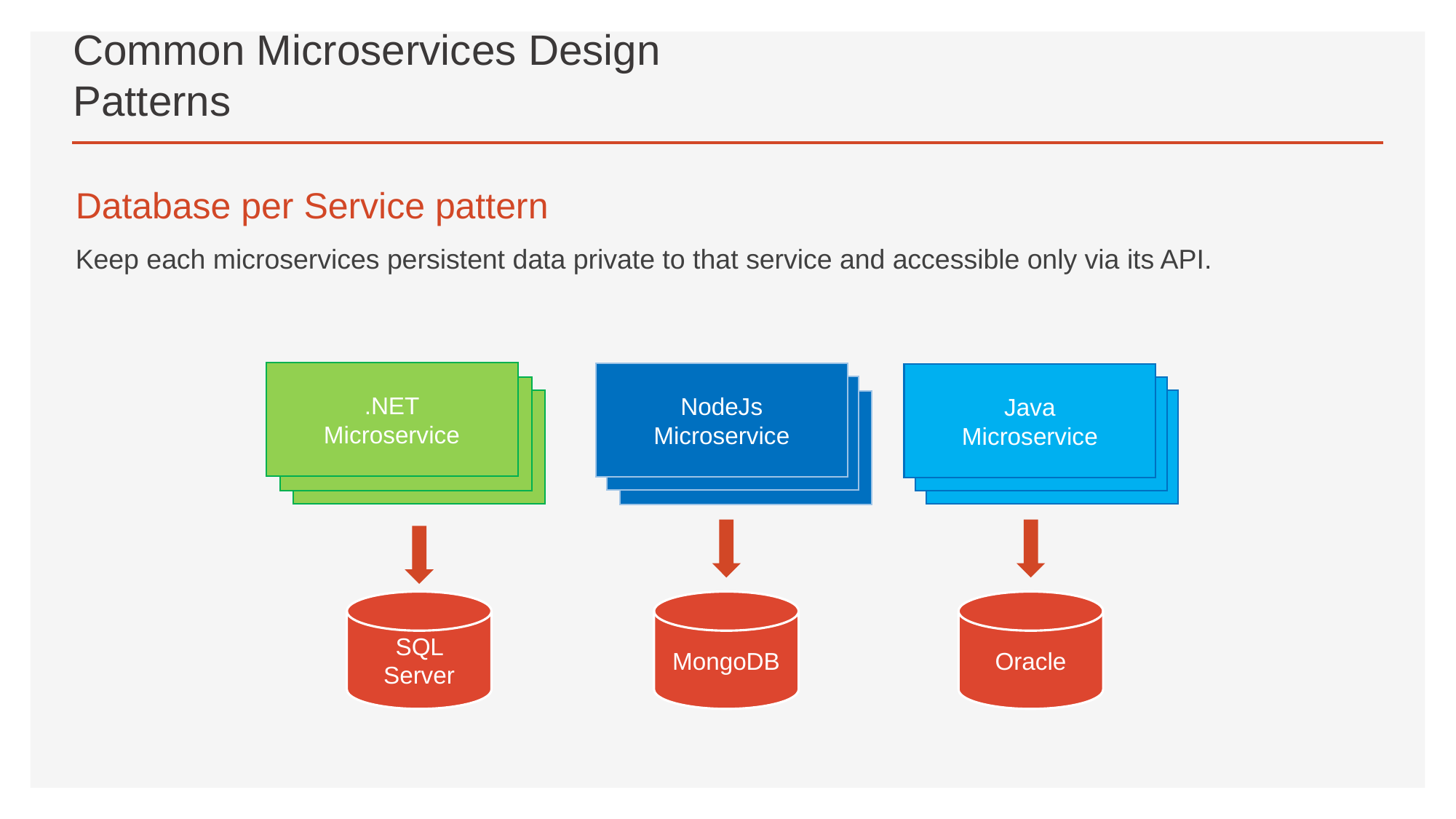

# Common Microservices Design Patterns
Database per Service pattern
Keep each microservices persistent data private to that service and accessible only via its API.
.NET
Microservice
NodeJs
Microservice
Java
Microservice
NodeJs
Microservice
.NET
Microservice
Java
Microservice
.NET
Microservice
Java
Microservice
NodeJs
Microservice

Oracle
SQL Server
MongoDB